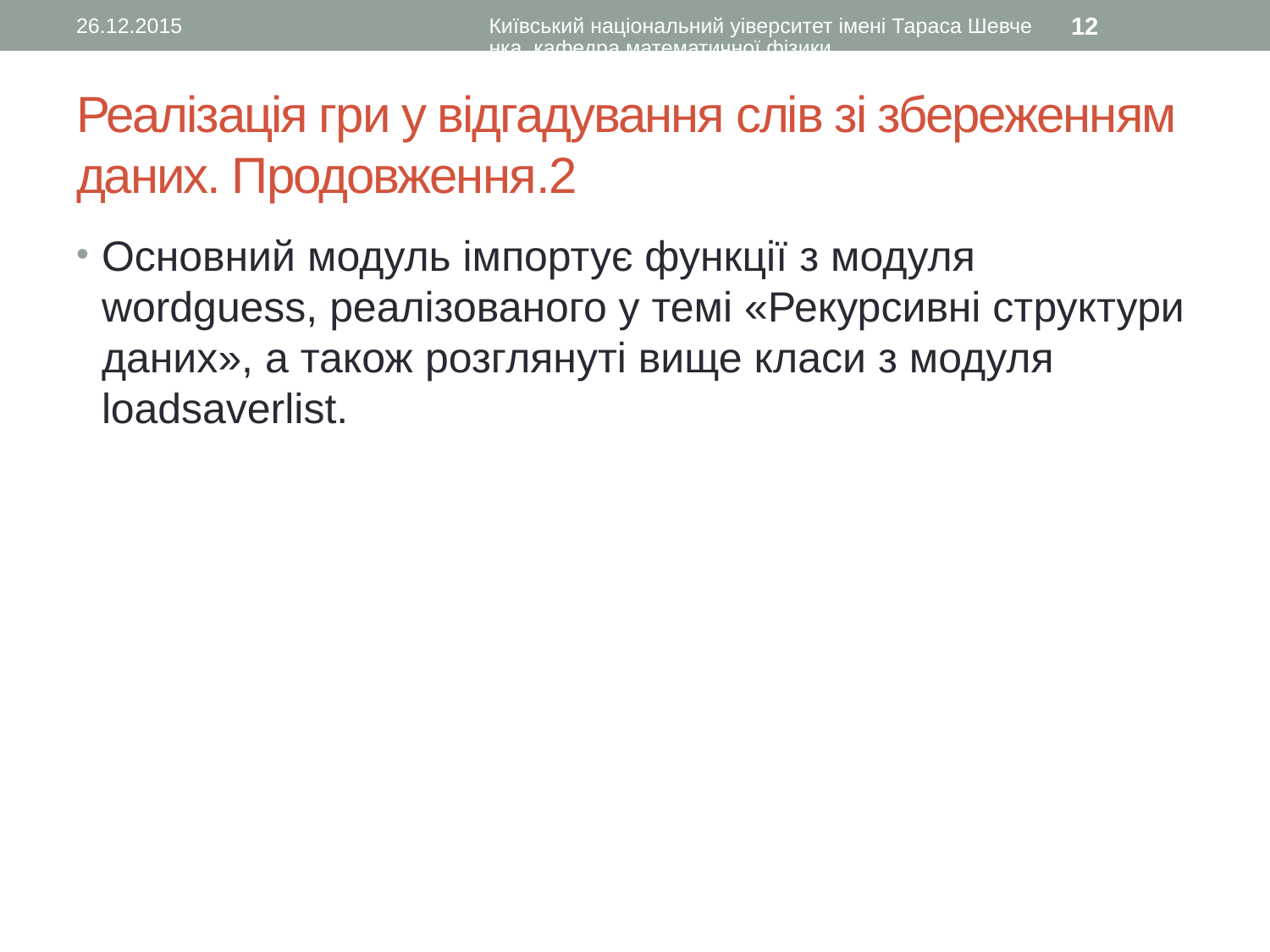

26.12.2015
Київський національний уіверситет імені Тараса Шевченка, кафедра математичної фізики
12
# Реалізація гри у відгадування слів зі збереженням даних. Продовження.2
Основний модуль імпортує функції з модуля wordguess, реалізованого у темі «Рекурсивні структури даних», а також розглянуті вище класи з модуля loadsaverlist.